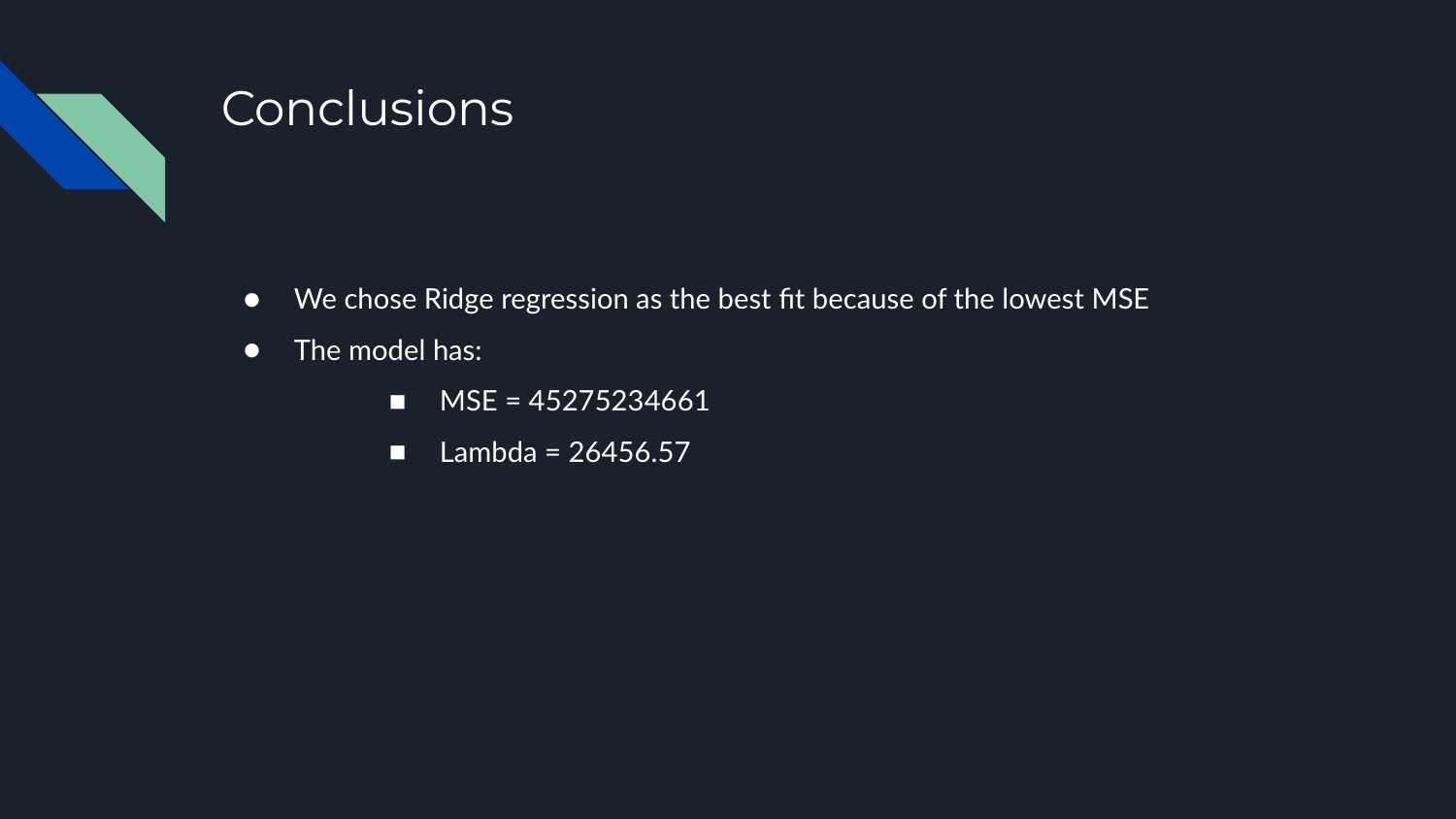

# Conclusions
We chose Ridge regression as the best fit because of the lowest MSE
The model has:
MSE = 45275234661
Lambda = 26456.57